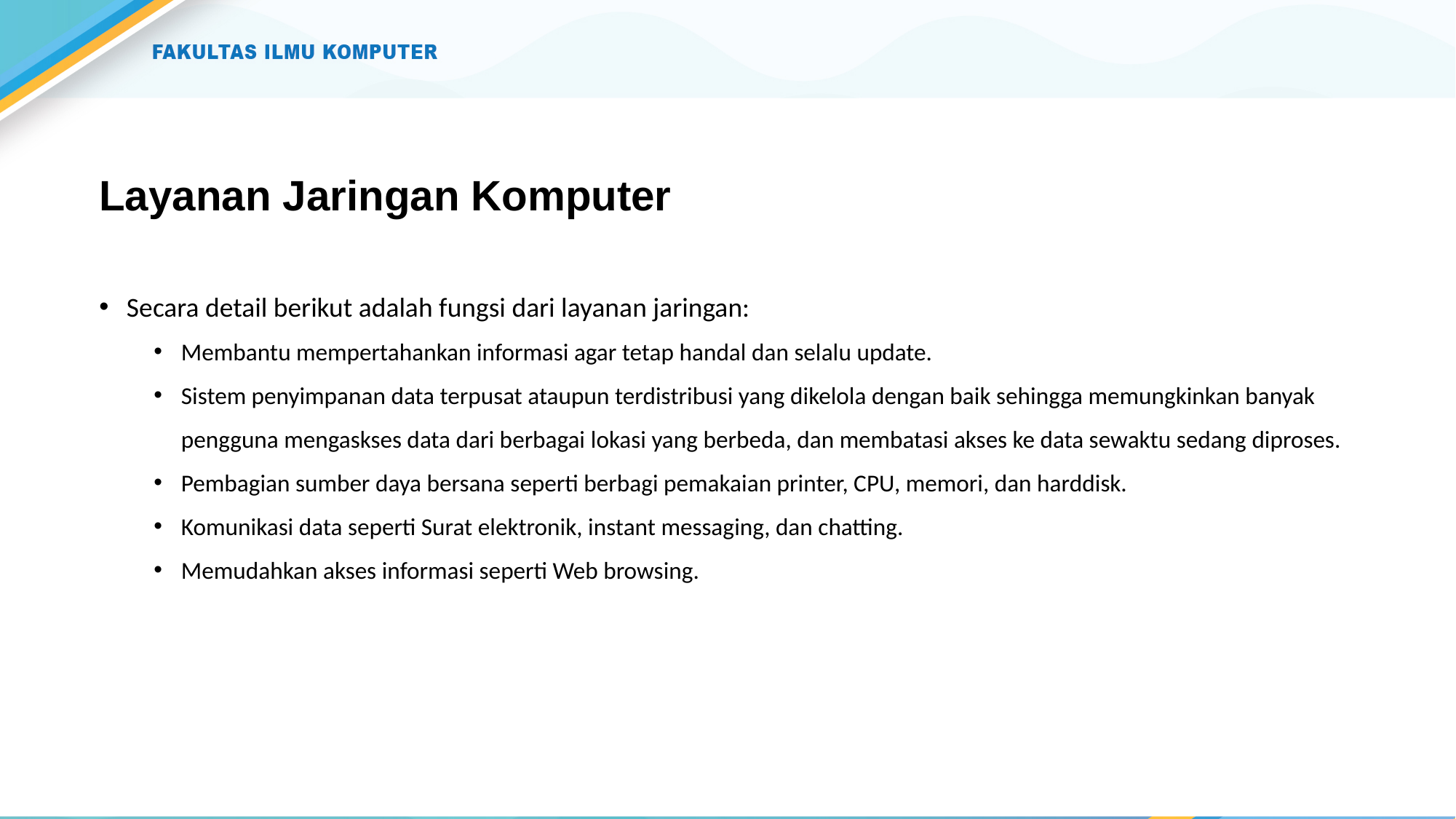

# Layanan Jaringan Komputer
Secara detail berikut adalah fungsi dari layanan jaringan:
Membantu mempertahankan informasi agar tetap handal dan selalu update.
Sistem penyimpanan data terpusat ataupun terdistribusi yang dikelola dengan baik sehingga memungkinkan banyak pengguna mengaskses data dari berbagai lokasi yang berbeda, dan membatasi akses ke data sewaktu sedang diproses.
Pembagian sumber daya bersana seperti berbagi pemakaian printer, CPU, memori, dan harddisk.
Komunikasi data seperti Surat elektronik, instant messaging, dan chatting.
Memudahkan akses informasi seperti Web browsing.